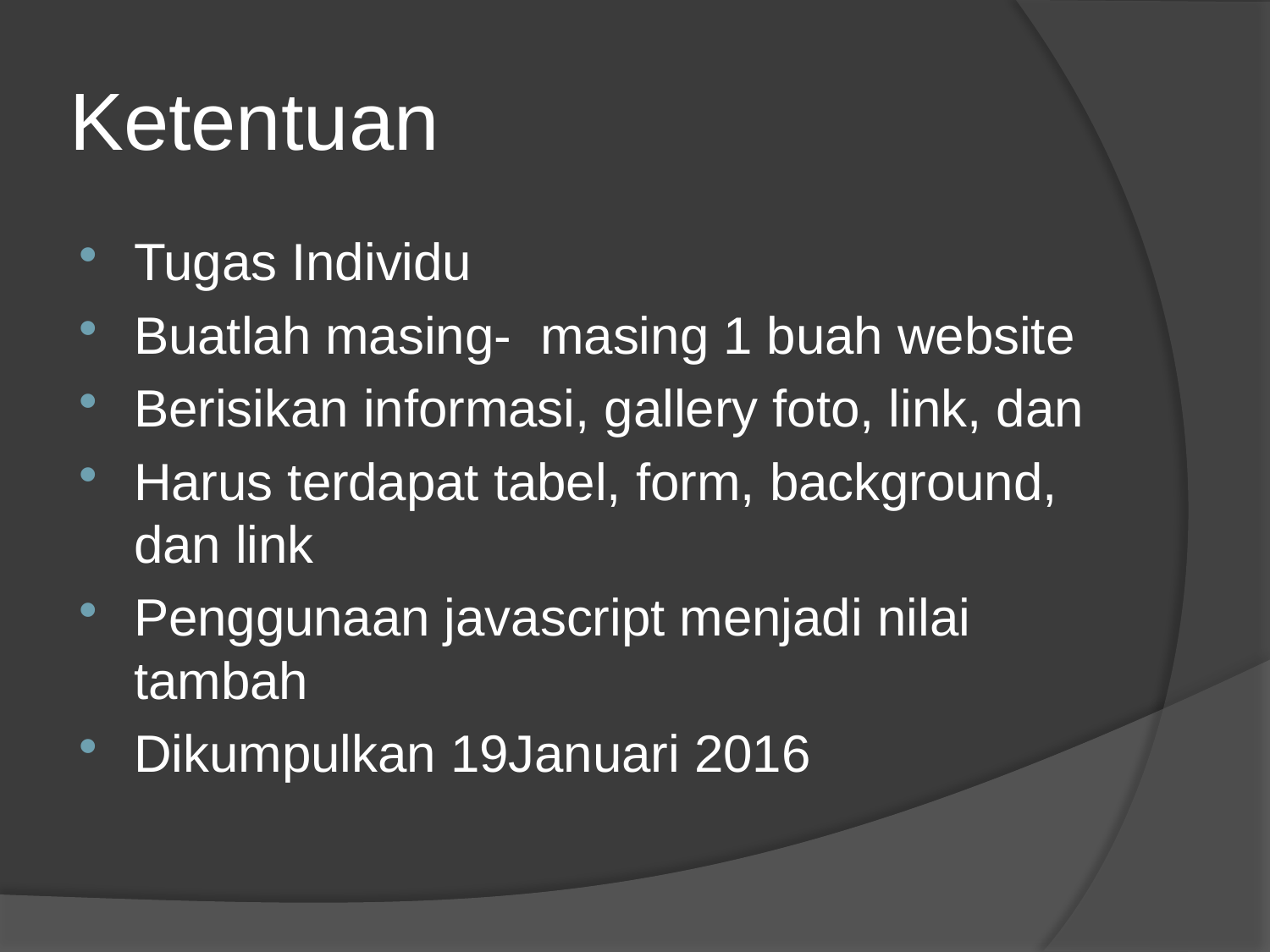

# Ketentuan
Tugas Individu
Buatlah masing-  masing 1 buah website
Berisikan informasi, gallery foto, link, dan
Harus terdapat tabel, form, background, dan link
Penggunaan javascript menjadi nilai tambah
Dikumpulkan 19Januari 2016